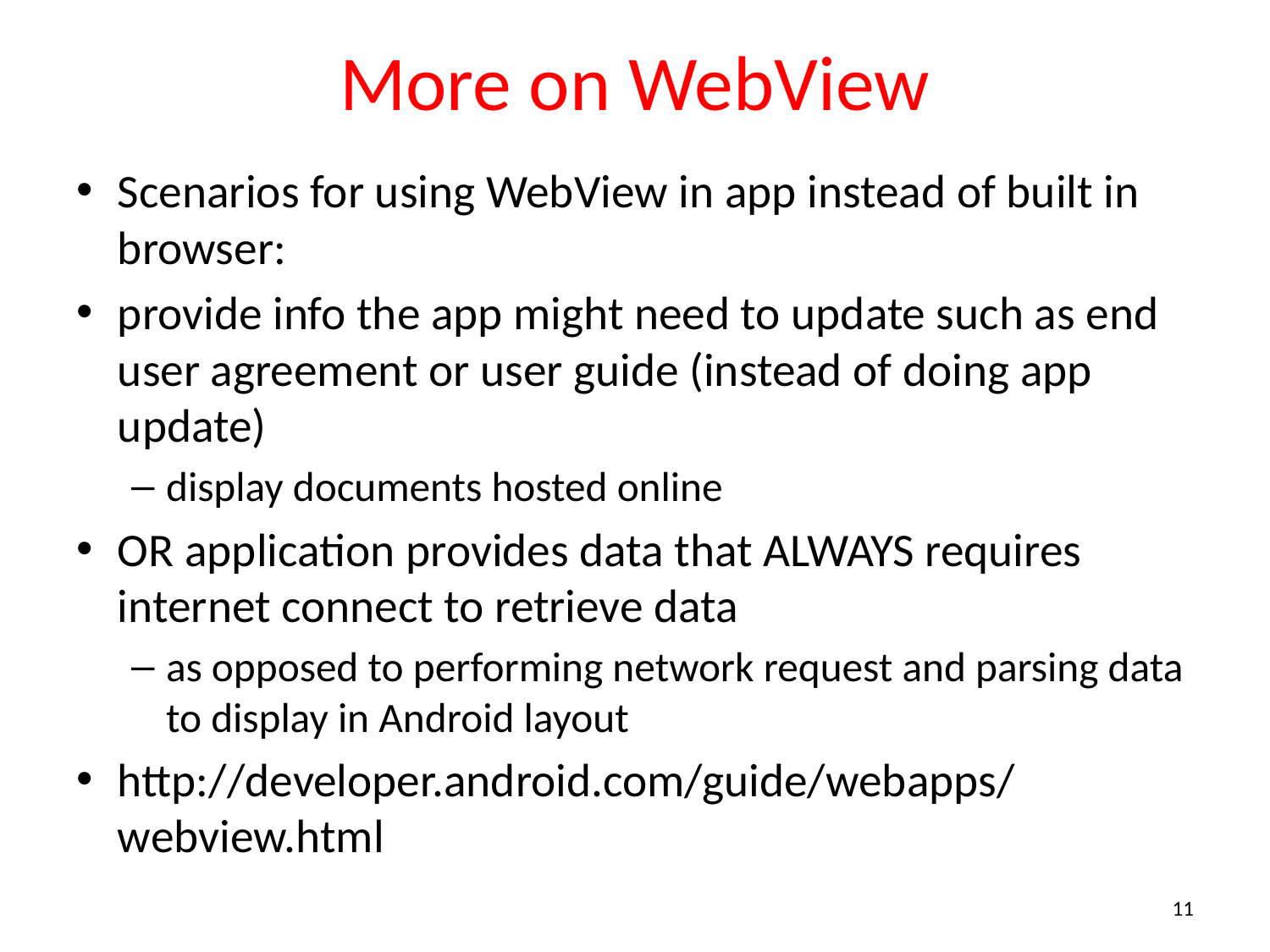

# More on WebView
Scenarios for using WebView in app instead of built in browser:
provide info the app might need to update such as end user agreement or user guide (instead of doing app update)
display documents hosted online
OR application provides data that ALWAYS requires internet connect to retrieve data
as opposed to performing network request and parsing data to display in Android layout
http://developer.android.com/guide/webapps/webview.html

11